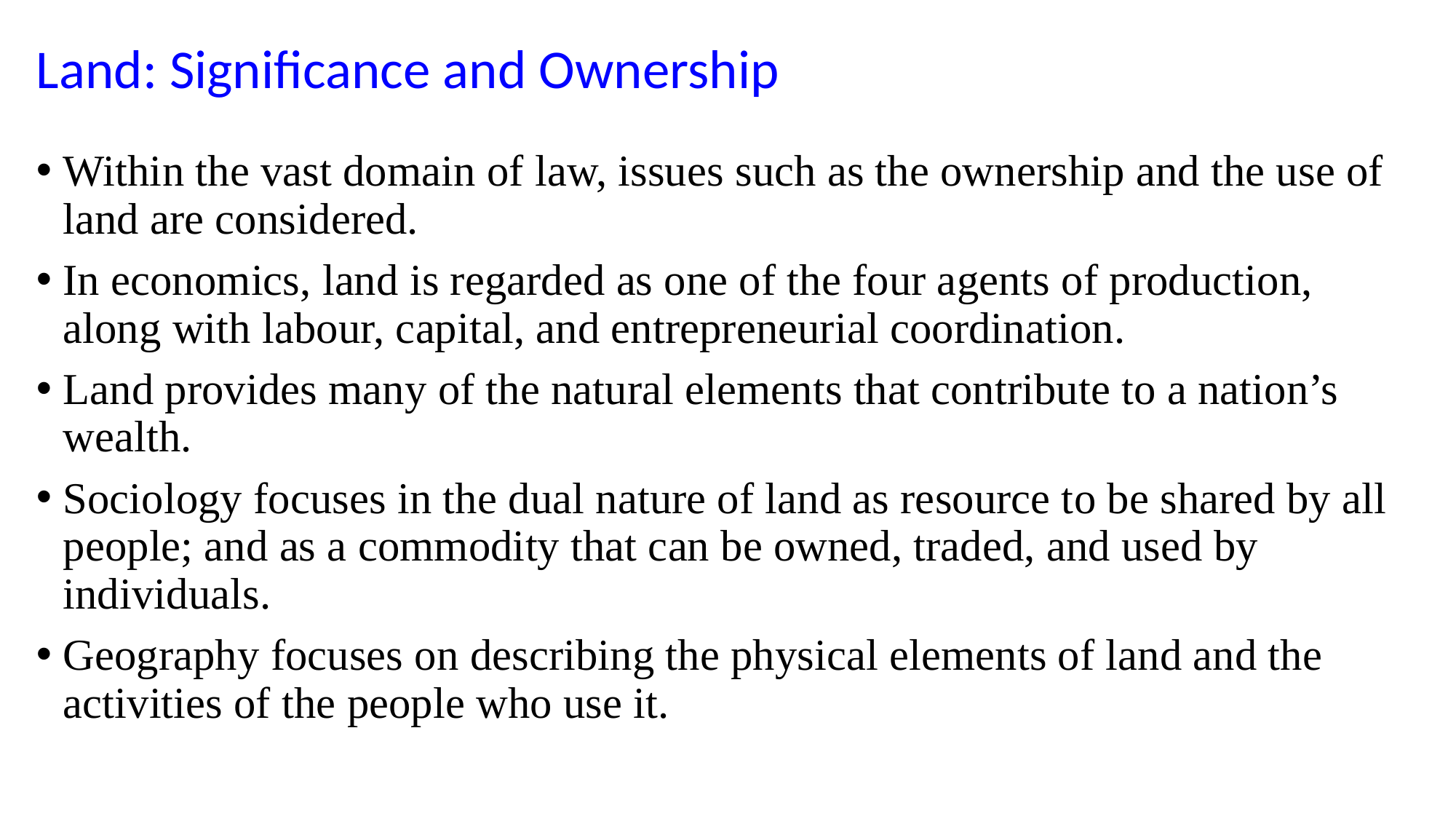

# Land: Significance and Ownership
Within the vast domain of law, issues such as the ownership and the use of land are considered.
In economics, land is regarded as one of the four agents of production, along with labour, capital, and entrepreneurial coordination.
Land provides many of the natural elements that contribute to a nation’s wealth.
Sociology focuses in the dual nature of land as resource to be shared by all people; and as a commodity that can be owned, traded, and used by individuals.
Geography focuses on describing the physical elements of land and the activities of the people who use it.